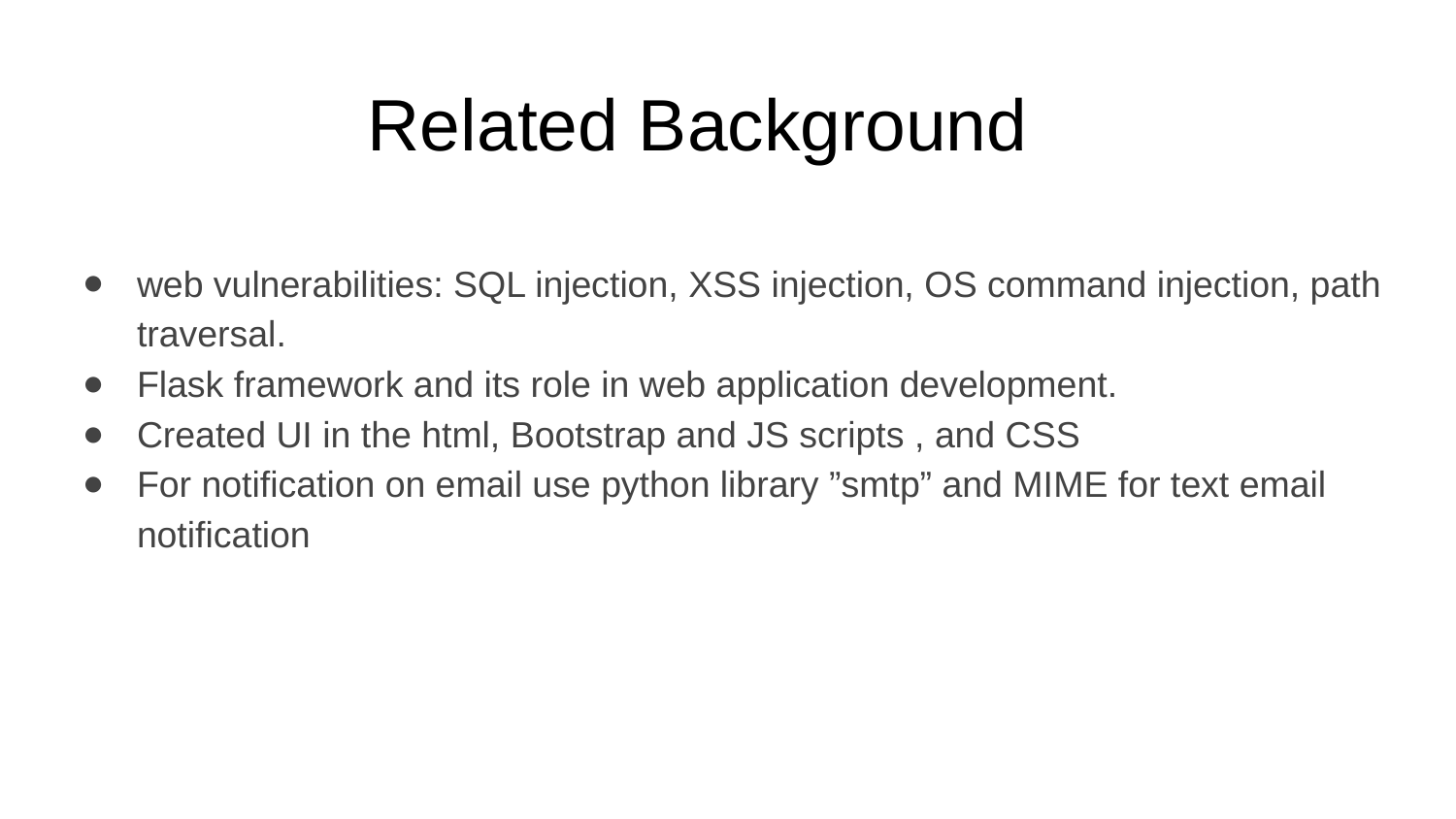

# Related Background

web vulnerabilities: SQL injection, XSS injection, OS command injection, path traversal.
Flask framework and its role in web application development.
Created UI in the html, Bootstrap and JS scripts , and CSS
For notification on email use python library ”smtp” and MIME for text email notification